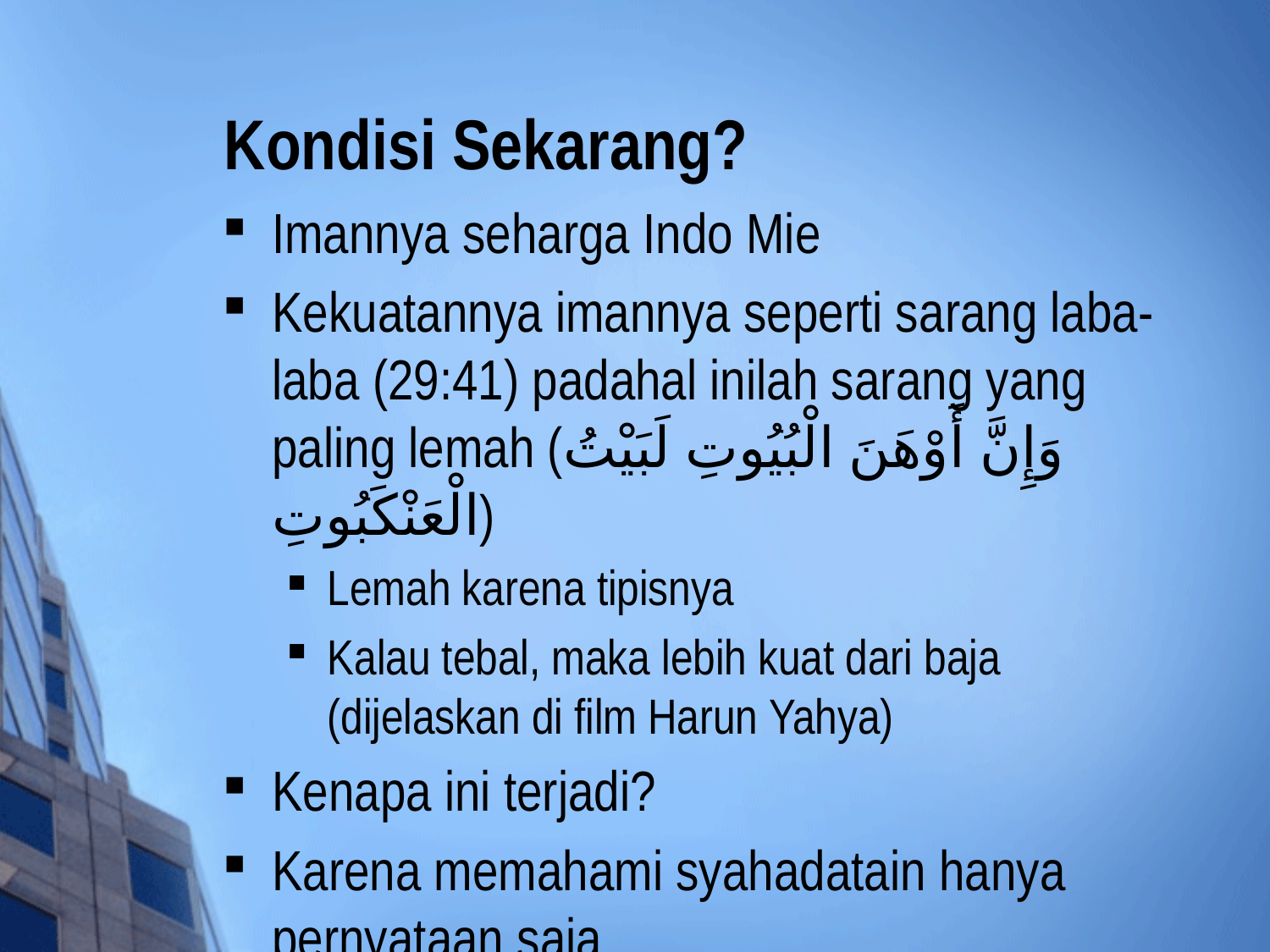

# Kondisi Sekarang?
Imannya seharga Indo Mie
Kekuatannya imannya seperti sarang laba-laba (29:41) padahal inilah sarang yang paling lemah (وَإِنَّ أَوْهَنَ الْبُيُوتِ لَبَيْتُ الْعَنْكَبُوتِ)
Lemah karena tipisnya
Kalau tebal, maka lebih kuat dari baja (dijelaskan di film Harun Yahya)
Kenapa ini terjadi?
Karena memahami syahadatain hanya pernyataan saja